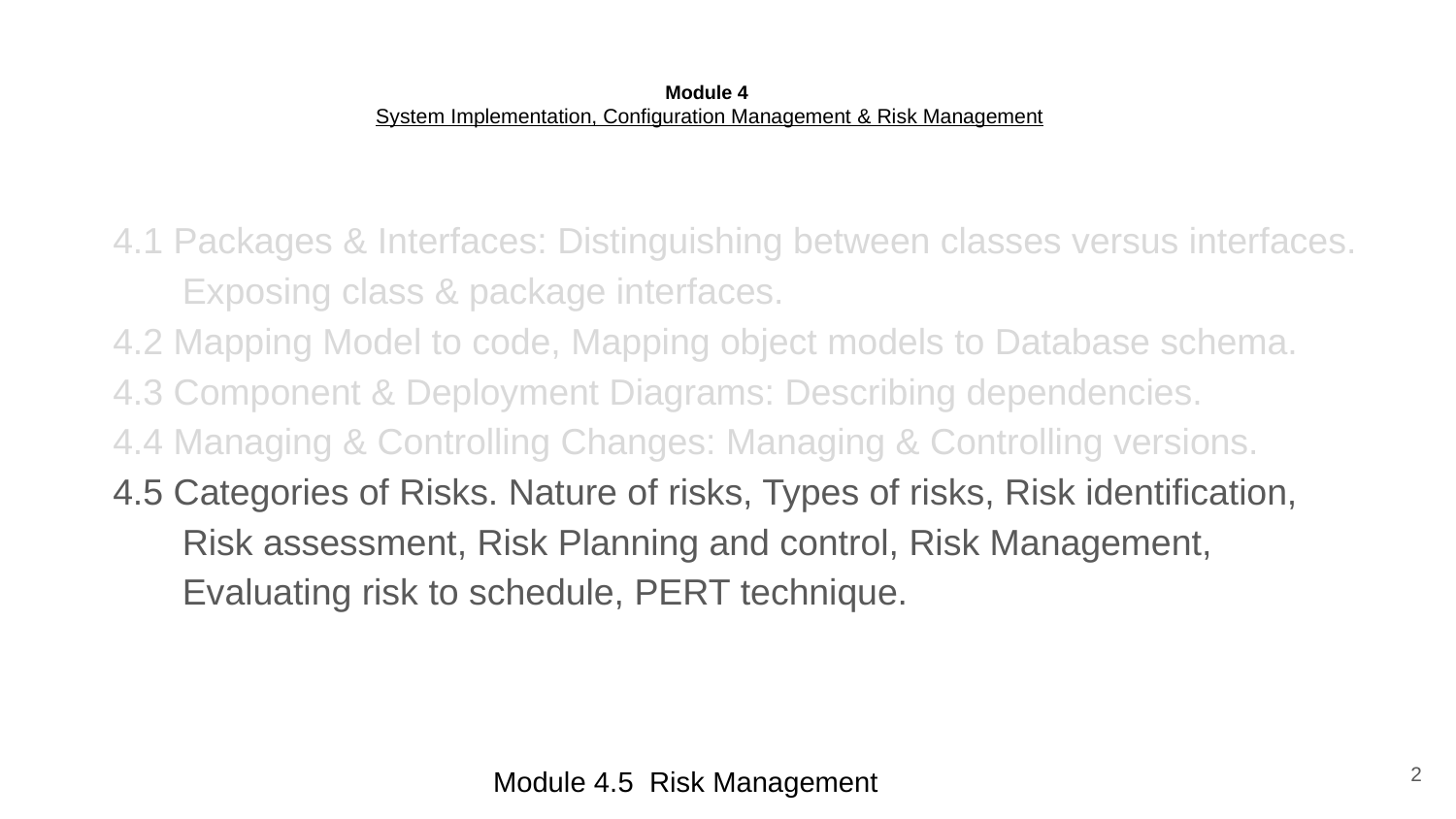

# Module 4 System Implementation, Configuration Management & Risk Management
4.1 Packages & Interfaces: Distinguishing between classes versus interfaces. Exposing class & package interfaces.
4.2 Mapping Model to code, Mapping object models to Database schema.
4.3 Component & Deployment Diagrams: Describing dependencies.
4.4 Managing & Controlling Changes: Managing & Controlling versions.
4.5 Categories of Risks. Nature of risks, Types of risks, Risk identification, Risk assessment, Risk Planning and control, Risk Management, Evaluating risk to schedule, PERT technique.
2
Module 4.5  Risk Management